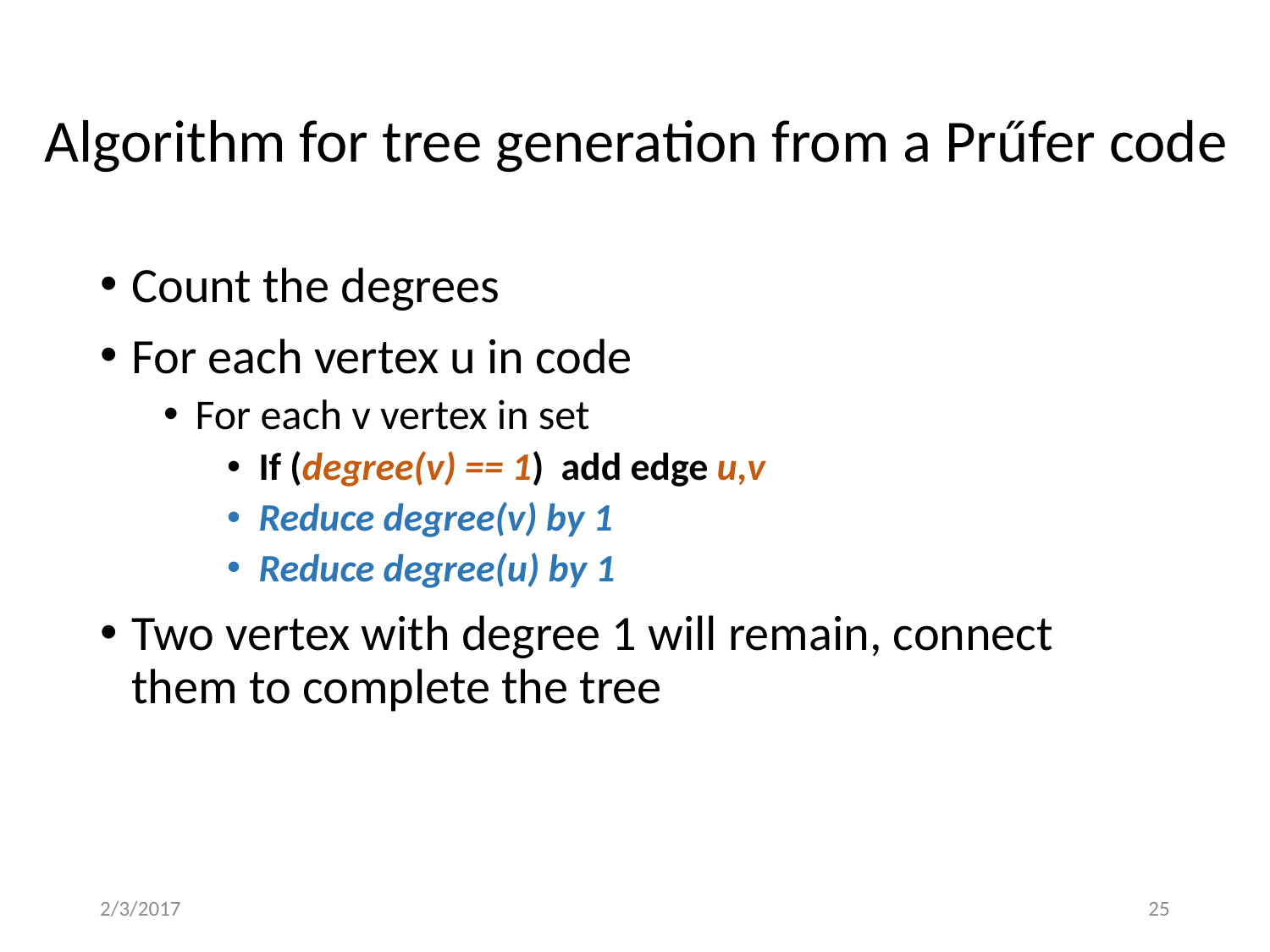

# Algorithm for tree generation from a Prűfer code
Count the degrees
For each vertex u in code
For each v vertex in set
If (degree(v) == 1)  add edge u,v
Reduce degree(v) by 1
Reduce degree(u) by 1
Two vertex with degree 1 will remain, connect them to complete the tree
2/3/2017
25